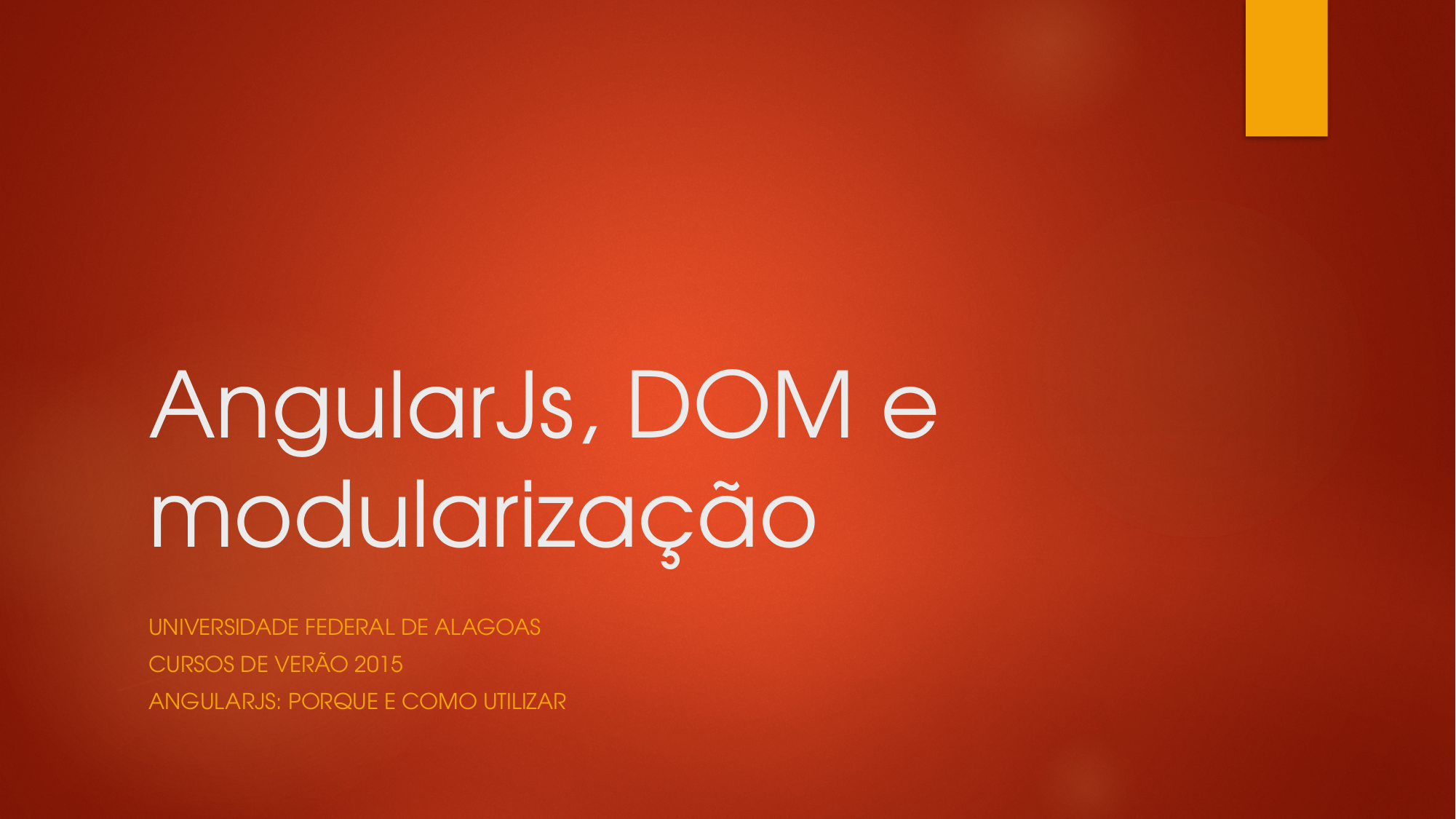

# AngularJs, DOM e modularização

Universidade Federal de Alagoas
Cursos de verão 2015
Angularjs: porque e como utilizar